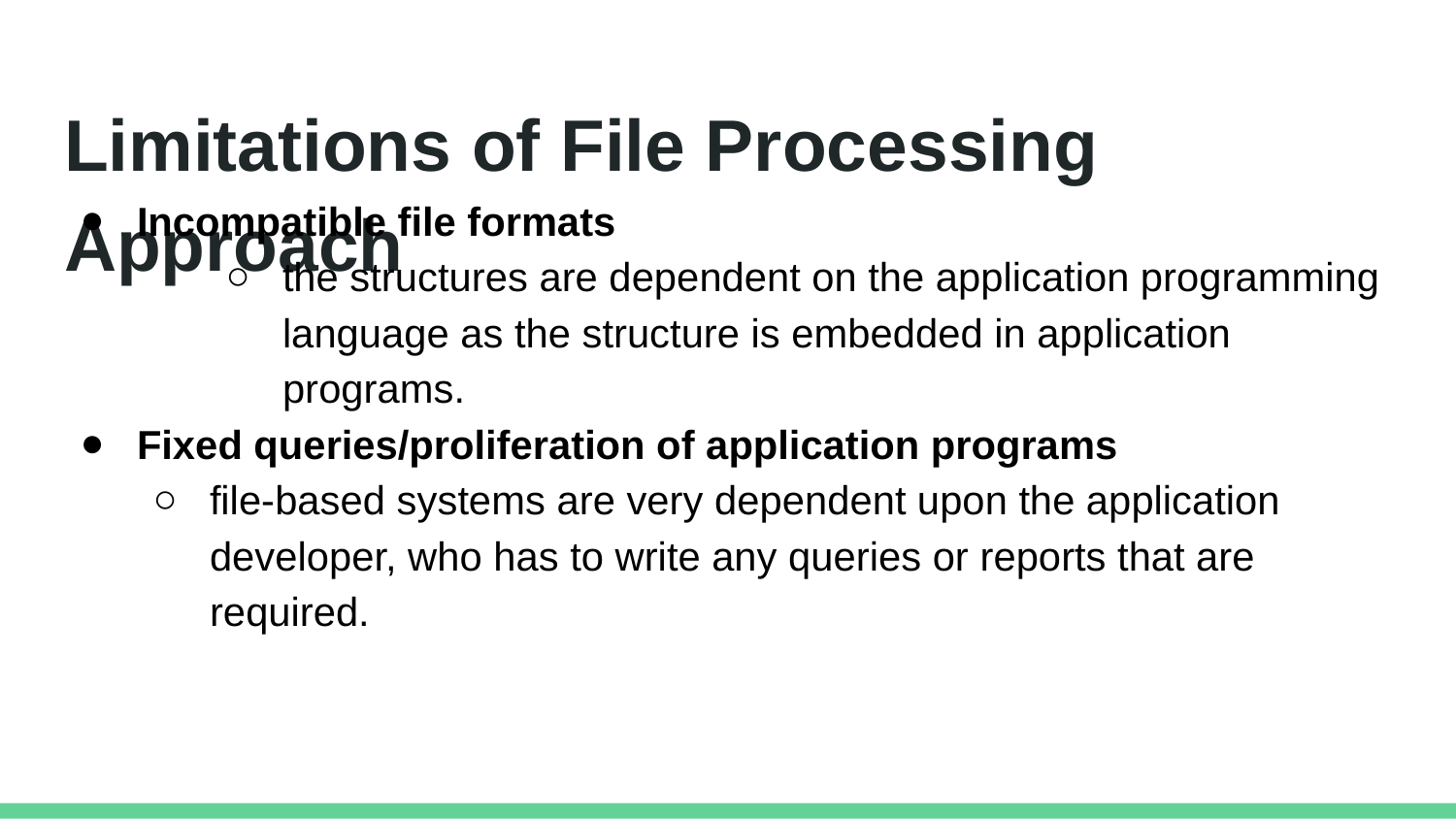

# Limitations of File Processing Approach

Incompatible file formats
the structures are dependent on the application programming language as the structure is embedded in application programs.
Fixed queries/proliferation of application programs
file-based systems are very dependent upon the application developer, who has to write any queries or reports that are required.